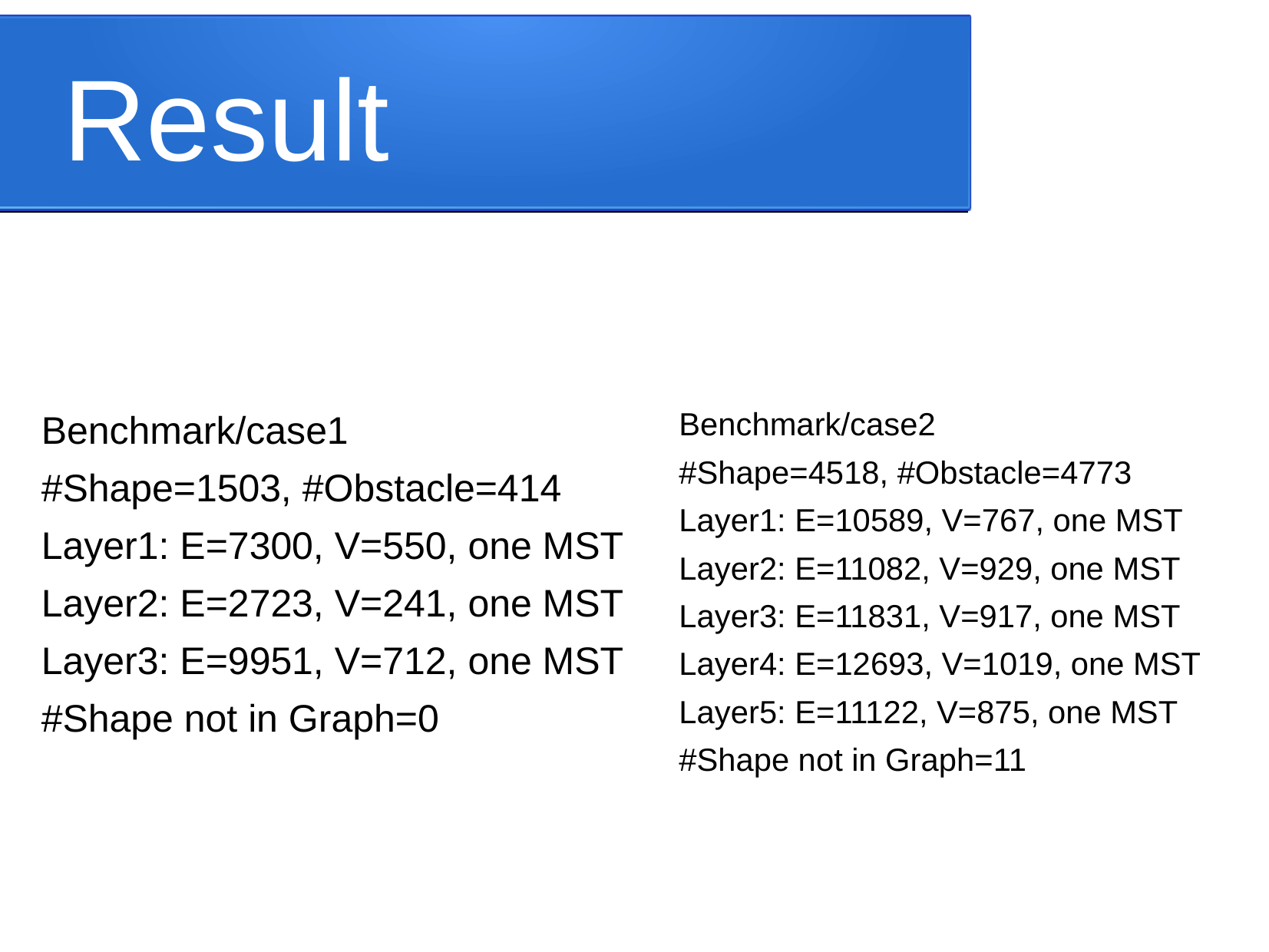

Result
Benchmark/case2
#Shape=4518, #Obstacle=4773
Layer1: E=10589, V=767, one MST
Layer2: E=11082, V=929, one MST
Layer3: E=11831, V=917, one MST
Layer4: E=12693, V=1019, one MST
Layer5: E=11122, V=875, one MST
#Shape not in Graph=11
Benchmark/case1
#Shape=1503, #Obstacle=414
Layer1: E=7300, V=550, one MST
Layer2: E=2723, V=241, one MST
Layer3: E=9951, V=712, one MST
#Shape not in Graph=0